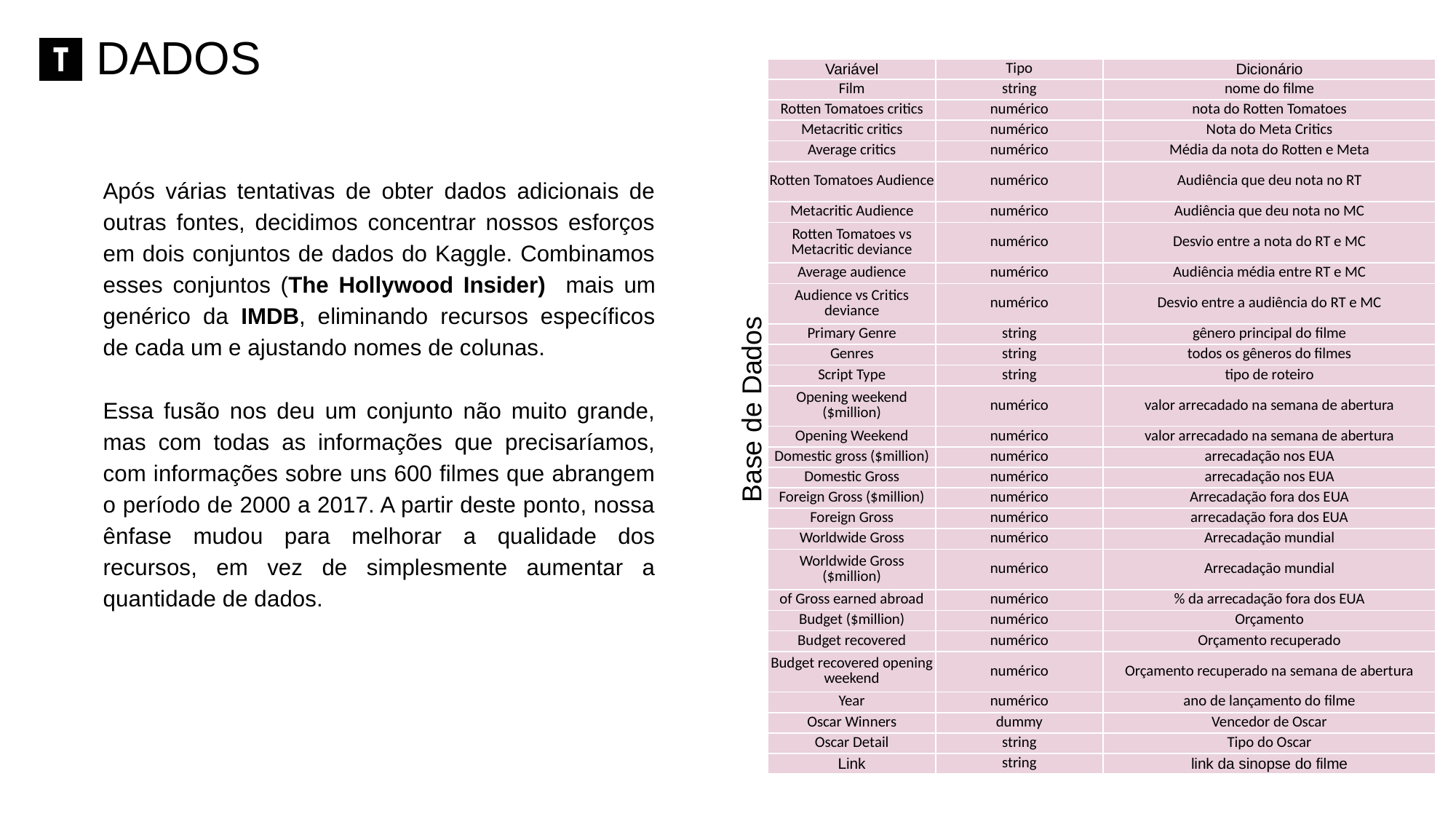

DADOS
| Variável | Tipo | Dicionário |
| --- | --- | --- |
| Film | string | nome do filme |
| Rotten Tomatoes critics | numérico | nota do Rotten Tomatoes |
| Metacritic critics | numérico | Nota do Meta Critics |
| Average critics | numérico | Média da nota do Rotten e Meta |
| Rotten Tomatoes Audience | numérico | Audiência que deu nota no RT |
| Metacritic Audience | numérico | Audiência que deu nota no MC |
| Rotten Tomatoes vs Metacritic deviance | numérico | Desvio entre a nota do RT e MC |
| Average audience | numérico | Audiência média entre RT e MC |
| Audience vs Critics deviance | numérico | Desvio entre a audiência do RT e MC |
| Primary Genre | string | gênero principal do filme |
| Genres | string | todos os gêneros do filmes |
| Script Type | string | tipo de roteiro |
| Opening weekend ($million) | numérico | valor arrecadado na semana de abertura |
| Opening Weekend | numérico | valor arrecadado na semana de abertura |
| Domestic gross ($million) | numérico | arrecadação nos EUA |
| Domestic Gross | numérico | arrecadação nos EUA |
| Foreign Gross ($million) | numérico | Arrecadação fora dos EUA |
| Foreign Gross | numérico | arrecadação fora dos EUA |
| Worldwide Gross | numérico | Arrecadação mundial |
| Worldwide Gross ($million) | numérico | Arrecadação mundial |
| of Gross earned abroad | numérico | % da arrecadação fora dos EUA |
| Budget ($million) | numérico | Orçamento |
| Budget recovered | numérico | Orçamento recuperado |
| Budget recovered opening weekend | numérico | Orçamento recuperado na semana de abertura |
| Year | numérico | ano de lançamento do filme |
| Oscar Winners | dummy | Vencedor de Oscar |
| Oscar Detail | string | Tipo do Oscar |
| Link | string | link da sinopse do filme |
Após várias tentativas de obter dados adicionais de outras fontes, decidimos concentrar nossos esforços em dois conjuntos de dados do Kaggle. Combinamos esses conjuntos (The Hollywood Insider)  mais um genérico da IMDB, eliminando recursos específicos de cada um e ajustando nomes de colunas.

Essa fusão nos deu um conjunto não muito grande, mas com todas as informações que precisaríamos, com informações sobre uns 600 filmes que abrangem o período de 2000 a 2017. A partir deste ponto, nossa ênfase mudou para melhorar a qualidade dos recursos, em vez de simplesmente aumentar a quantidade de dados.

Base de Dados